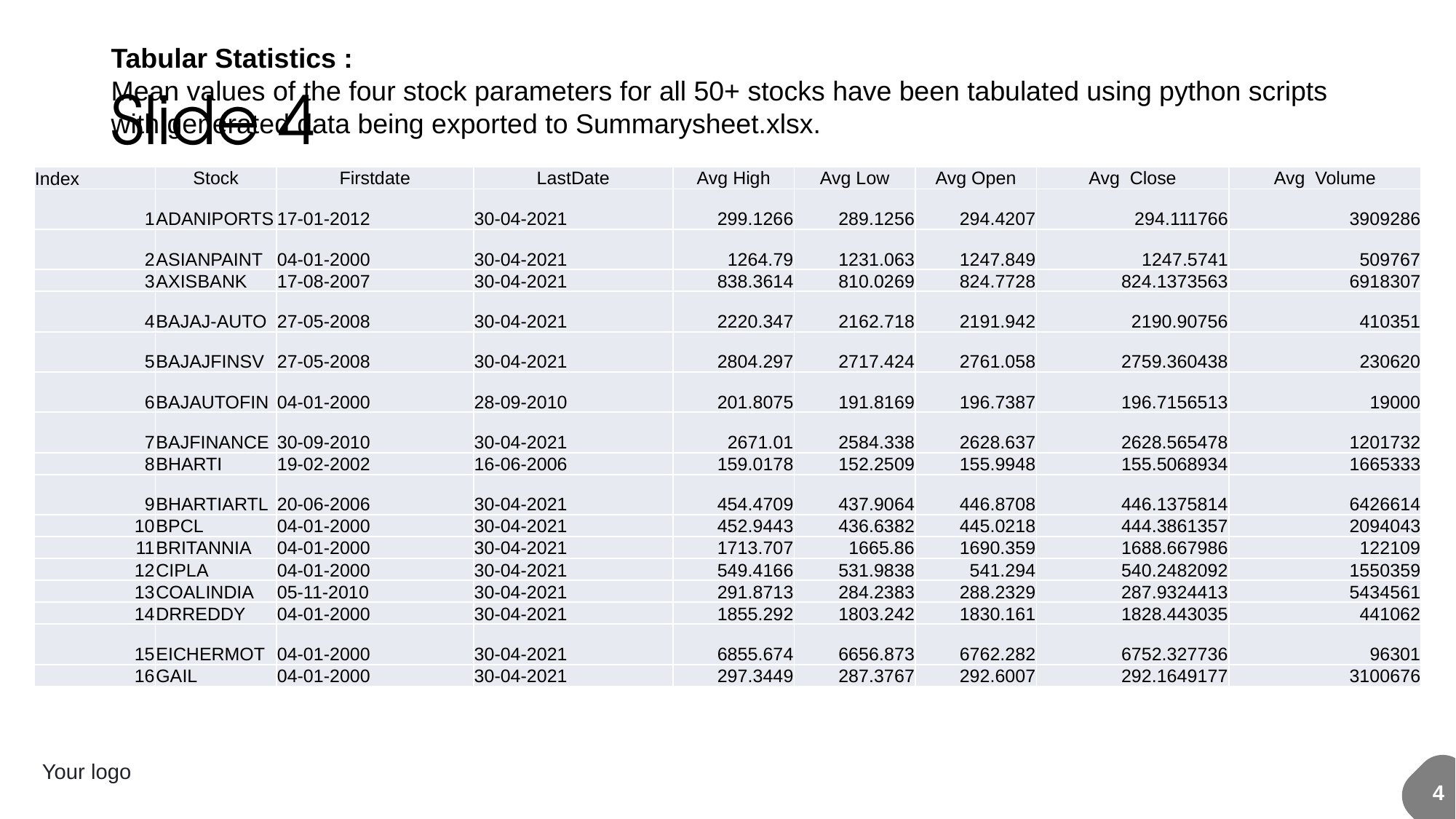

Tabular Statistics :
Mean values of the four stock parameters for all 50+ stocks have been tabulated using python scripts with generated data being exported to Summarysheet.xlsx.
# Slide 4

| Index | Stock | Firstdate | LastDate | Avg High | Avg Low | Avg Open | Avg Close | Avg Volume |
| --- | --- | --- | --- | --- | --- | --- | --- | --- |
| 1 | ADANIPORTS | 17-01-2012 | 30-04-2021 | 299.1266 | 289.1256 | 294.4207 | 294.111766 | 3909286 |
| 2 | ASIANPAINT | 04-01-2000 | 30-04-2021 | 1264.79 | 1231.063 | 1247.849 | 1247.5741 | 509767 |
| 3 | AXISBANK | 17-08-2007 | 30-04-2021 | 838.3614 | 810.0269 | 824.7728 | 824.1373563 | 6918307 |
| 4 | BAJAJ-AUTO | 27-05-2008 | 30-04-2021 | 2220.347 | 2162.718 | 2191.942 | 2190.90756 | 410351 |
| 5 | BAJAJFINSV | 27-05-2008 | 30-04-2021 | 2804.297 | 2717.424 | 2761.058 | 2759.360438 | 230620 |
| 6 | BAJAUTOFIN | 04-01-2000 | 28-09-2010 | 201.8075 | 191.8169 | 196.7387 | 196.7156513 | 19000 |
| 7 | BAJFINANCE | 30-09-2010 | 30-04-2021 | 2671.01 | 2584.338 | 2628.637 | 2628.565478 | 1201732 |
| 8 | BHARTI | 19-02-2002 | 16-06-2006 | 159.0178 | 152.2509 | 155.9948 | 155.5068934 | 1665333 |
| 9 | BHARTIARTL | 20-06-2006 | 30-04-2021 | 454.4709 | 437.9064 | 446.8708 | 446.1375814 | 6426614 |
| 10 | BPCL | 04-01-2000 | 30-04-2021 | 452.9443 | 436.6382 | 445.0218 | 444.3861357 | 2094043 |
| 11 | BRITANNIA | 04-01-2000 | 30-04-2021 | 1713.707 | 1665.86 | 1690.359 | 1688.667986 | 122109 |
| 12 | CIPLA | 04-01-2000 | 30-04-2021 | 549.4166 | 531.9838 | 541.294 | 540.2482092 | 1550359 |
| 13 | COALINDIA | 05-11-2010 | 30-04-2021 | 291.8713 | 284.2383 | 288.2329 | 287.9324413 | 5434561 |
| 14 | DRREDDY | 04-01-2000 | 30-04-2021 | 1855.292 | 1803.242 | 1830.161 | 1828.443035 | 441062 |
| 15 | EICHERMOT | 04-01-2000 | 30-04-2021 | 6855.674 | 6656.873 | 6762.282 | 6752.327736 | 96301 |
| 16 | GAIL | 04-01-2000 | 30-04-2021 | 297.3449 | 287.3767 | 292.6007 | 292.1649177 | 3100676 |

Your logo
4